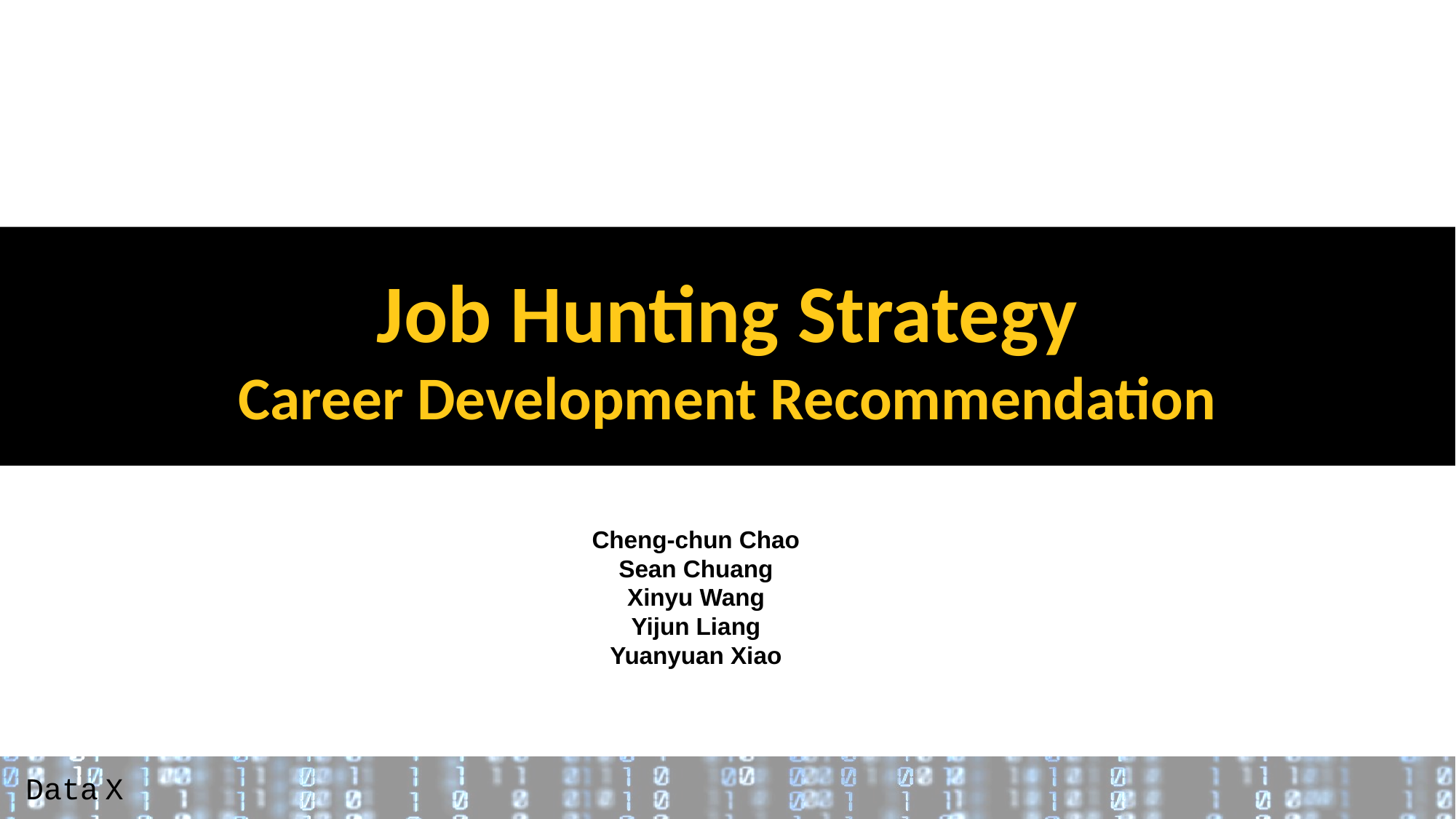

# Job Hunting Strategy
Career Development Recommendation
Cheng-chun Chao
Sean Chuang
Xinyu Wang
Yijun Liang
Yuanyuan Xiao